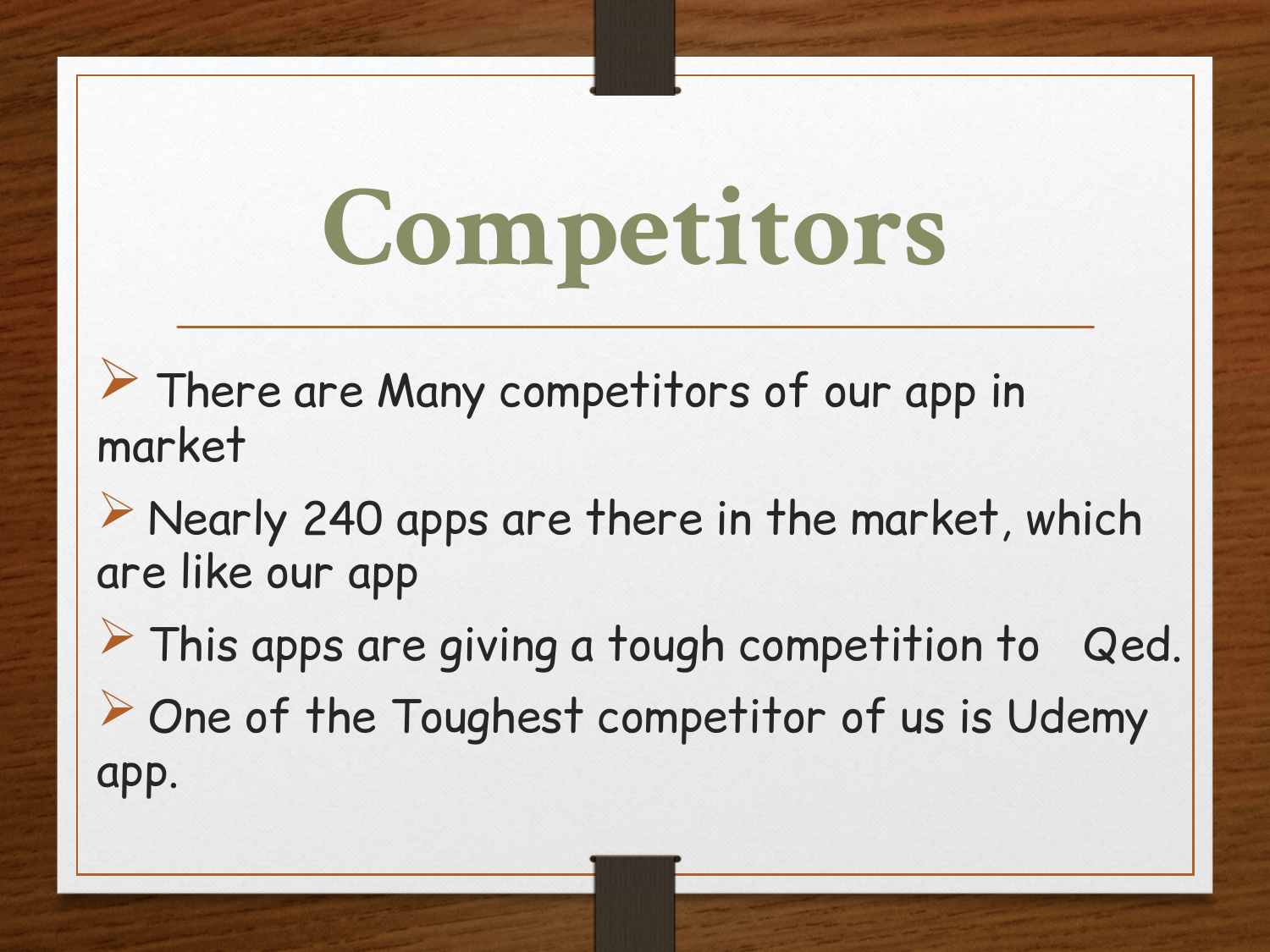

# Competitors
 There are Many competitors of our app in  market
 Nearly 240 apps are there in the market, which are like our app
 This apps are giving a tough competition to   Qed.
 One of the Toughest competitor of us is Udemy app.